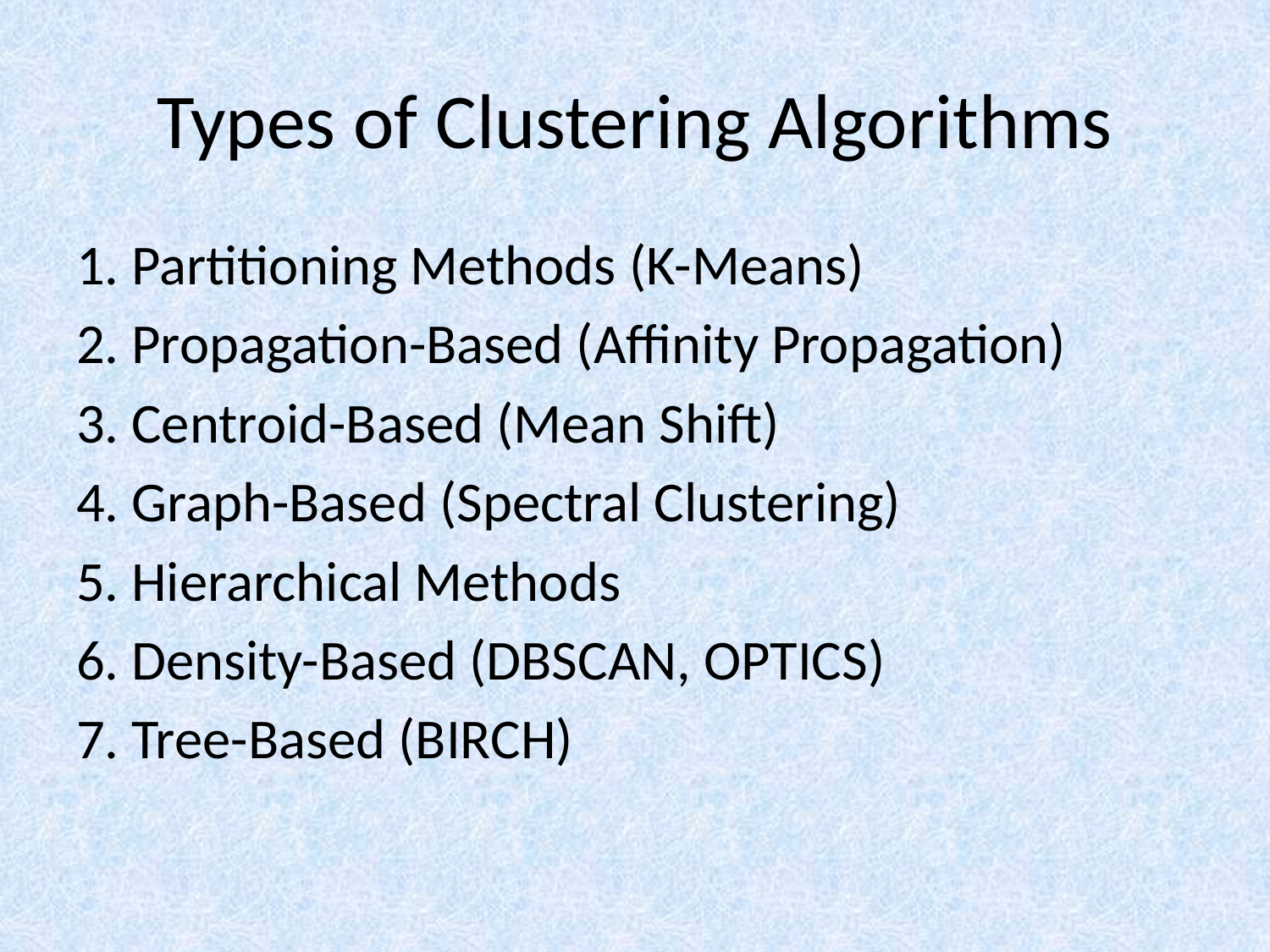

# Types of Clustering Algorithms
1. Partitioning Methods (K-Means)
2. Propagation-Based (Affinity Propagation)
3. Centroid-Based (Mean Shift)
4. Graph-Based (Spectral Clustering)
5. Hierarchical Methods
6. Density-Based (DBSCAN, OPTICS)
7. Tree-Based (BIRCH)